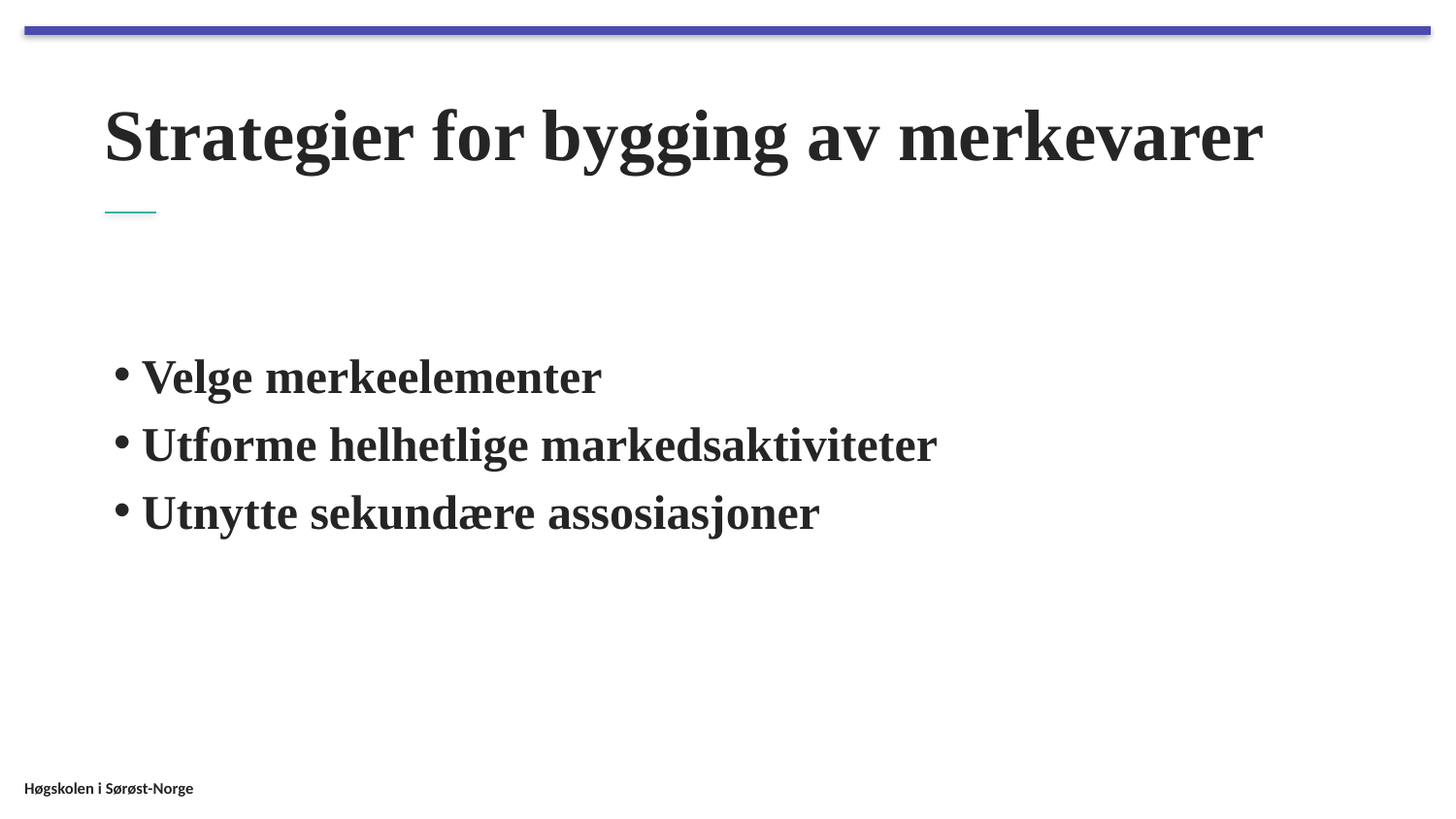

# Strategier for bygging av merkevarer
Velge merkeelementer
Utforme helhetlige markedsaktiviteter
Utnytte sekundære assosiasjoner